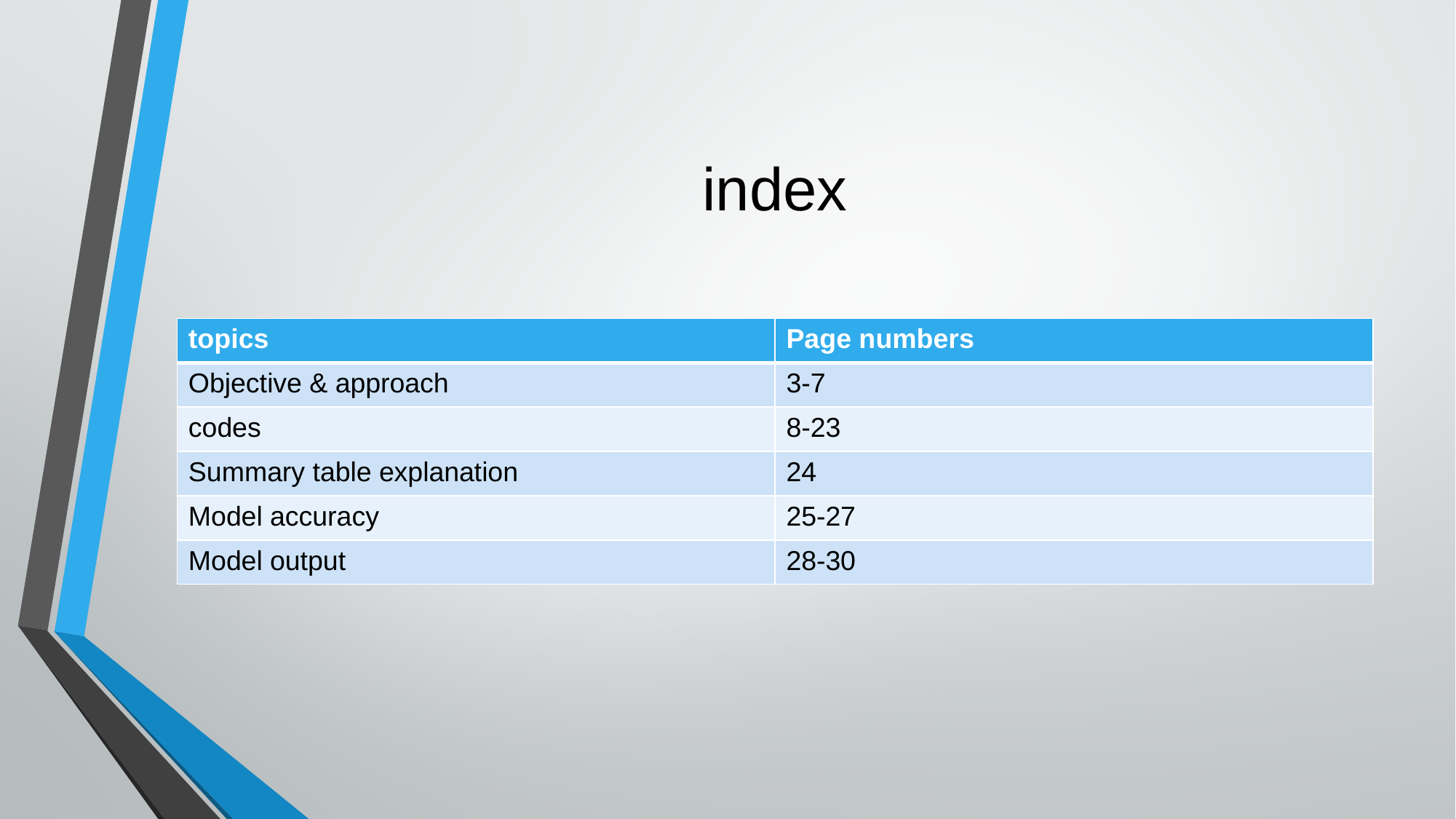

# index
| topics | Page numbers |
| --- | --- |
| Objective & approach | 3-7 |
| codes | 8-23 |
| Summary table explanation | 24 |
| Model accuracy | 25-27 |
| Model output | 28-30 |